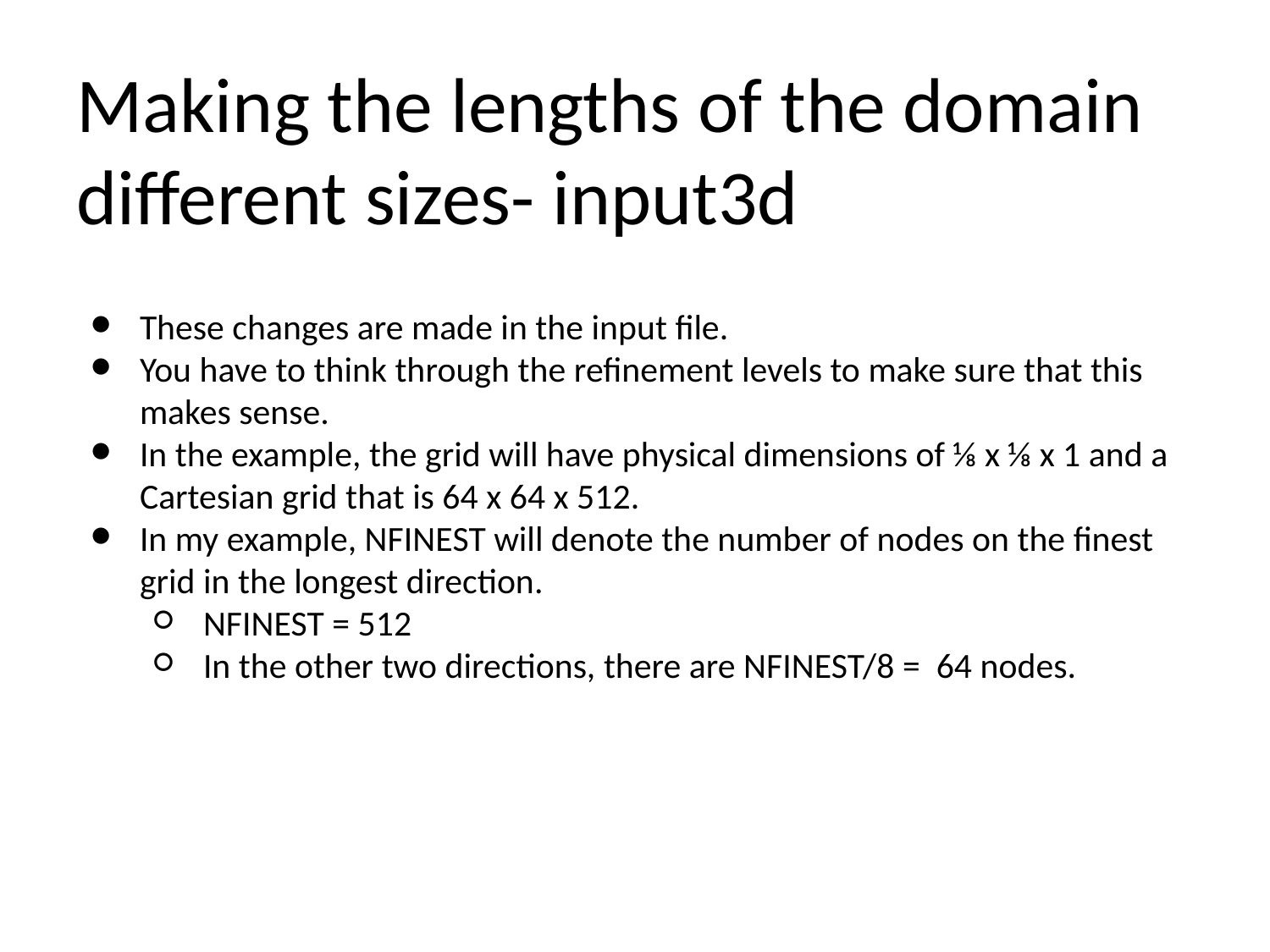

# Making the lengths of the domain different sizes- input3d
These changes are made in the input file.
You have to think through the refinement levels to make sure that this makes sense.
In the example, the grid will have physical dimensions of ⅛ x ⅛ x 1 and a Cartesian grid that is 64 x 64 x 512.
In my example, NFINEST will denote the number of nodes on the finest grid in the longest direction.
NFINEST = 512
In the other two directions, there are NFINEST/8 =  64 nodes.